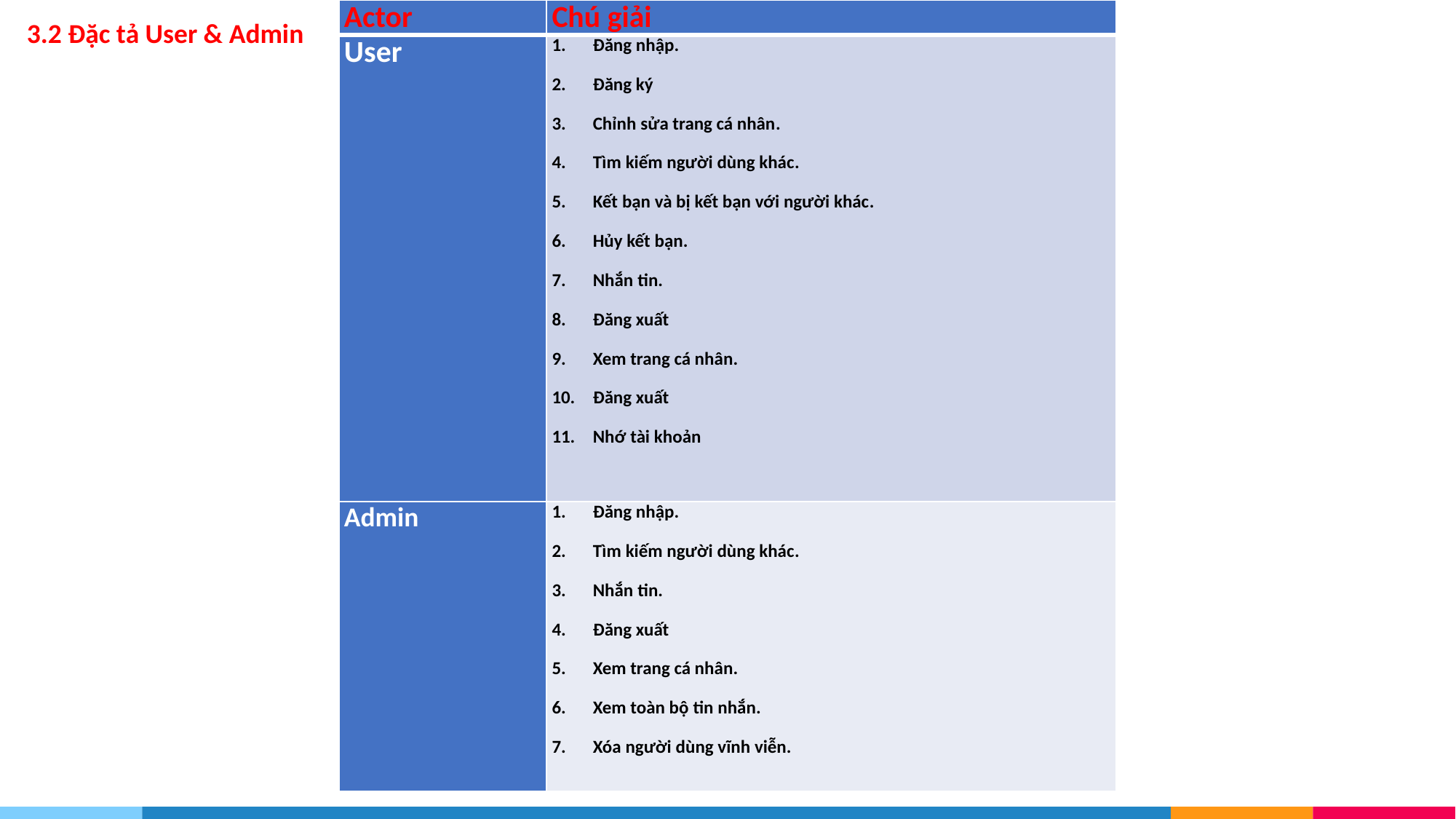

| Actor | Chú giải |
| --- | --- |
| User | Đăng nhập. Đăng ký Chỉnh sửa trang cá nhân. Tìm kiếm người dùng khác. Kết bạn và bị kết bạn với người khác. Hủy kết bạn. Nhắn tin. Đăng xuất Xem trang cá nhân. Đăng xuất Nhớ tài khoản |
| Admin | Đăng nhập. Tìm kiếm người dùng khác. Nhắn tin. Đăng xuất Xem trang cá nhân. Xem toàn bộ tin nhắn. Xóa người dùng vĩnh viễn. |
3.2 Đặc tả User & Admin